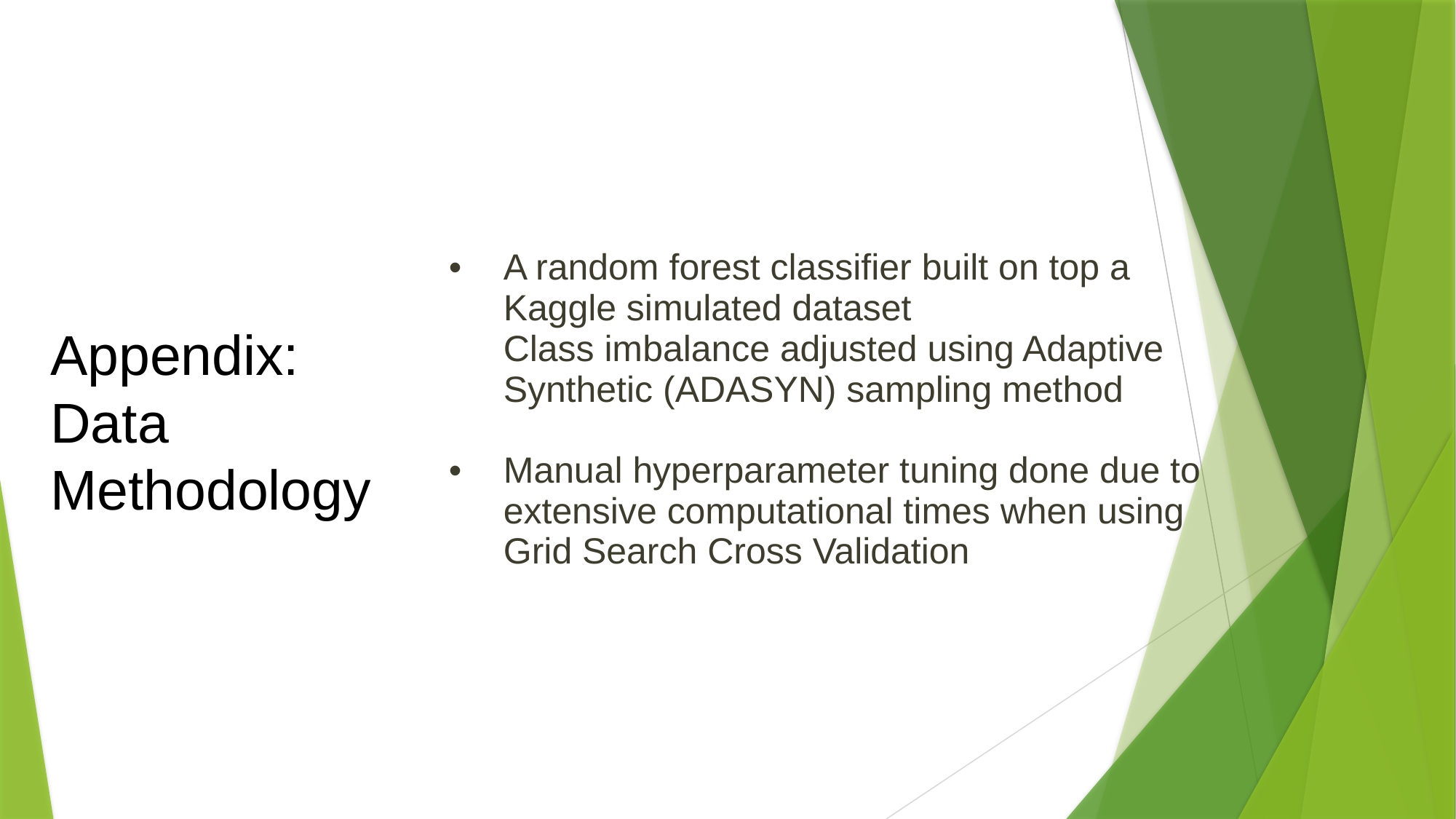

| A random forest classifier built on top a Kaggle simulated dataset Class imbalance adjusted using Adaptive Synthetic (ADASYN) sampling method Manual hyperparameter tuning done due to extensive computational times when using Grid Search Cross Validation |
| --- |
# Appendix: Data Methodology